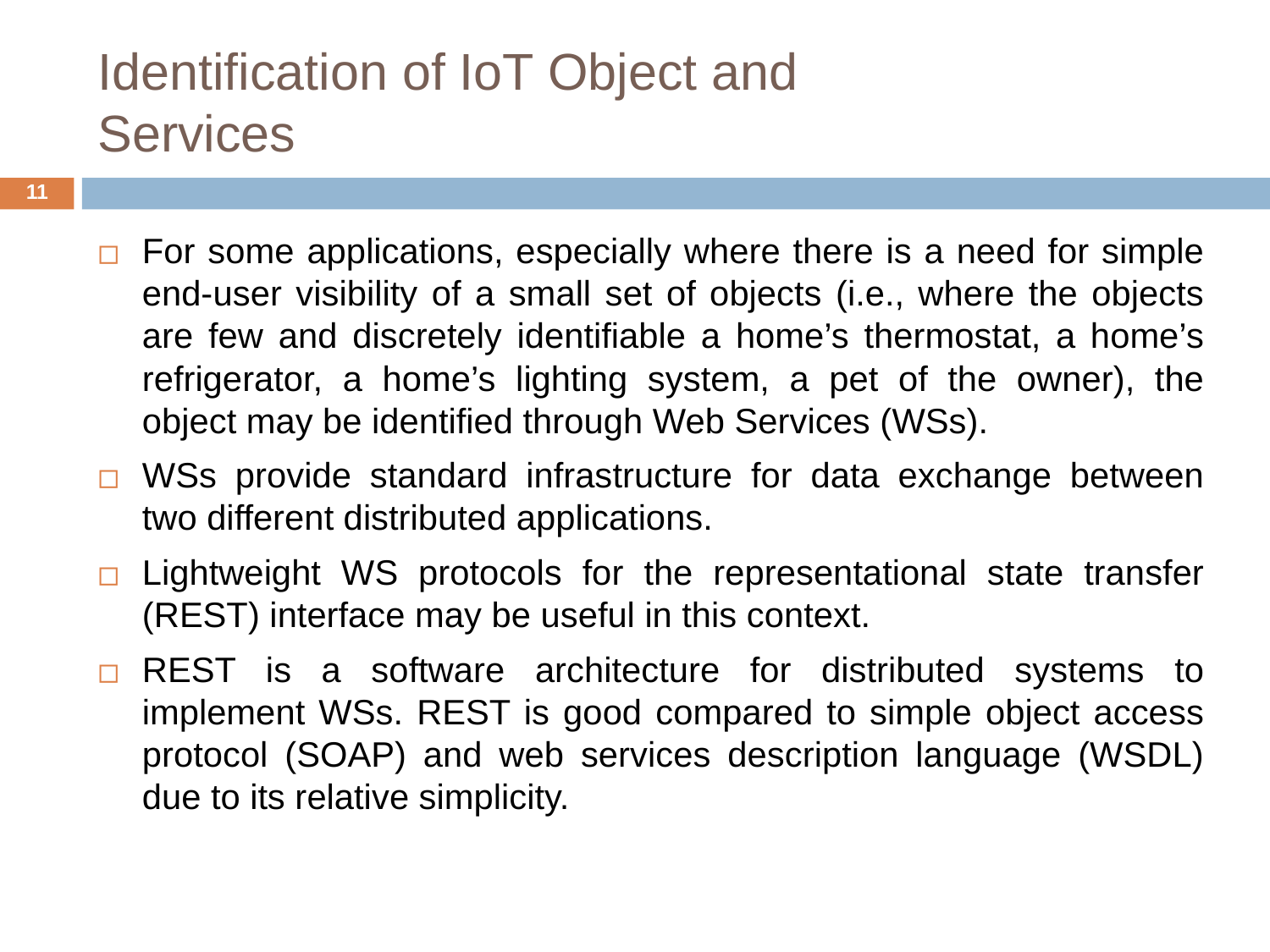

# Identification of IoT Object and Services
11
For some applications, especially where there is a need for simple end-user visibility of a small set of objects (i.e., where the objects are few and discretely identifiable a home’s thermostat, a home’s refrigerator, a home’s lighting system, a pet of the owner), the object may be identified through Web Services (WSs).
WSs provide standard infrastructure for data exchange between two different distributed applications.
Lightweight WS protocols for the representational state transfer (REST) interface may be useful in this context.
REST is a software architecture for distributed systems to implement WSs. REST is good compared to simple object access protocol (SOAP) and web services description language (WSDL) due to its relative simplicity.